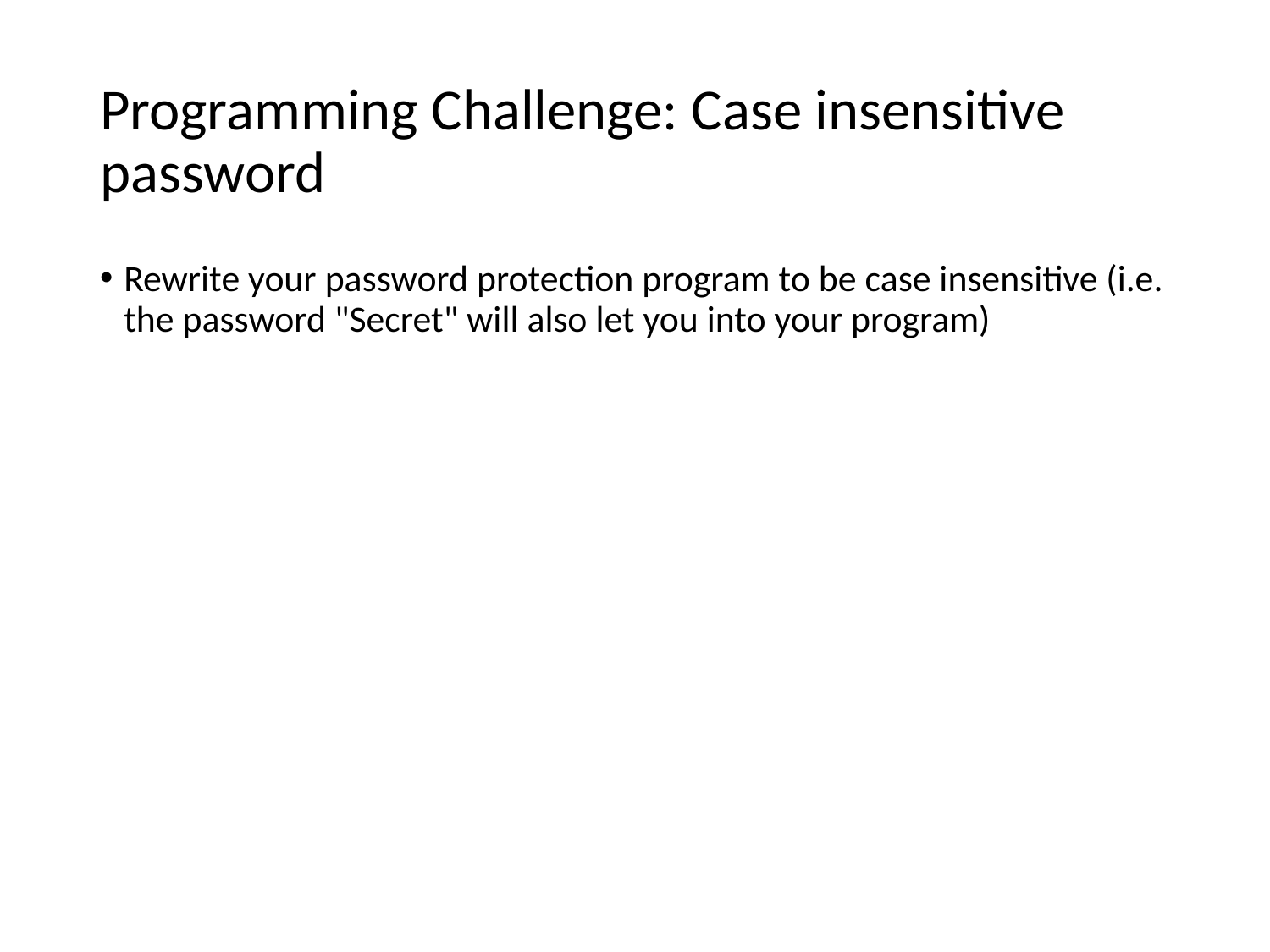

# Programming Challenge: Case insensitive password
Rewrite your password protection program to be case insensitive (i.e. the password "Secret" will also let you into your program)